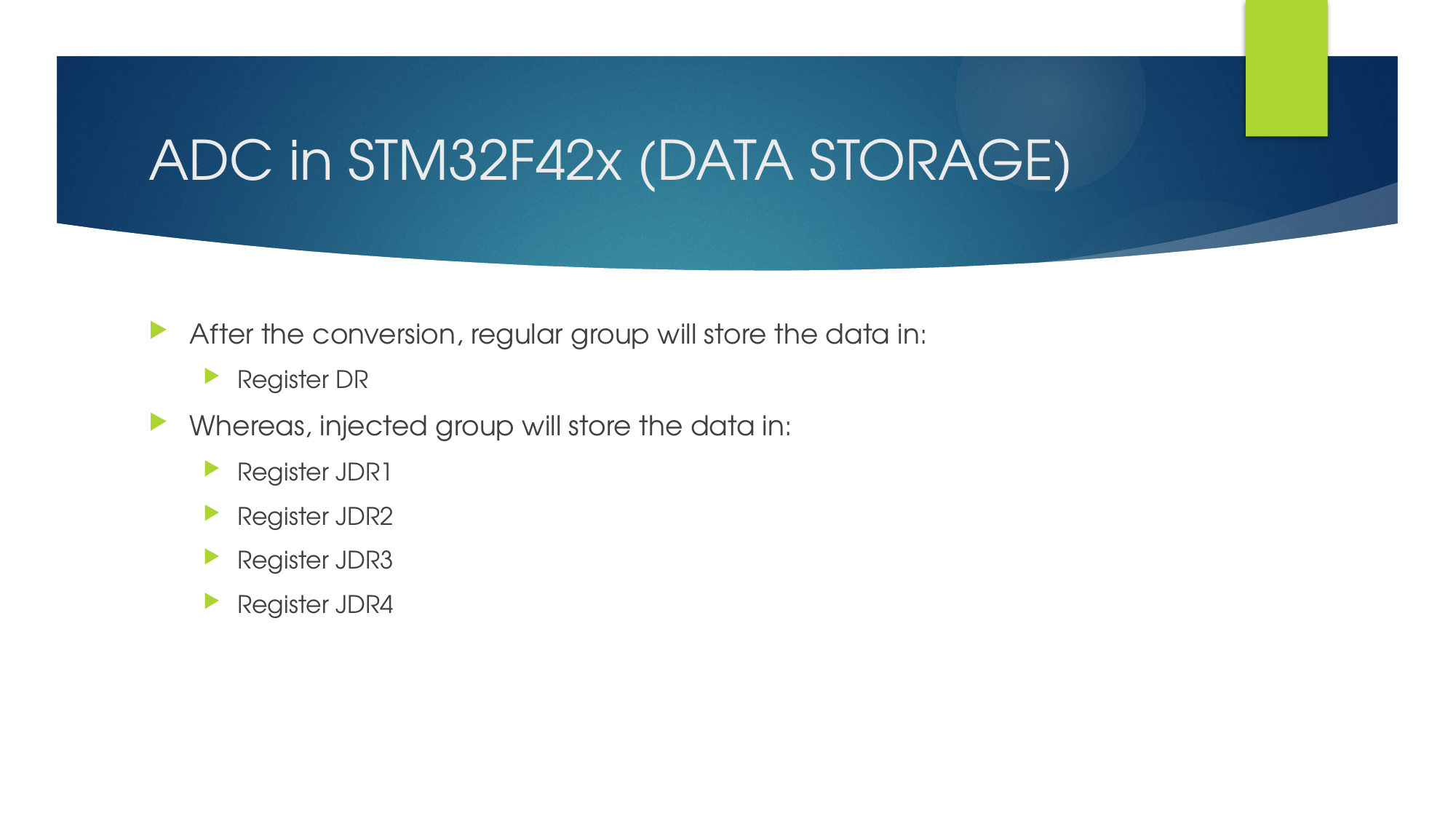

# ADC in STM32F42x (DATA STORAGE)
After the conversion, regular group will store the data in:
Register DR
Whereas, injected group will store the data in:
Register JDR1
Register JDR2
Register JDR3
Register JDR4